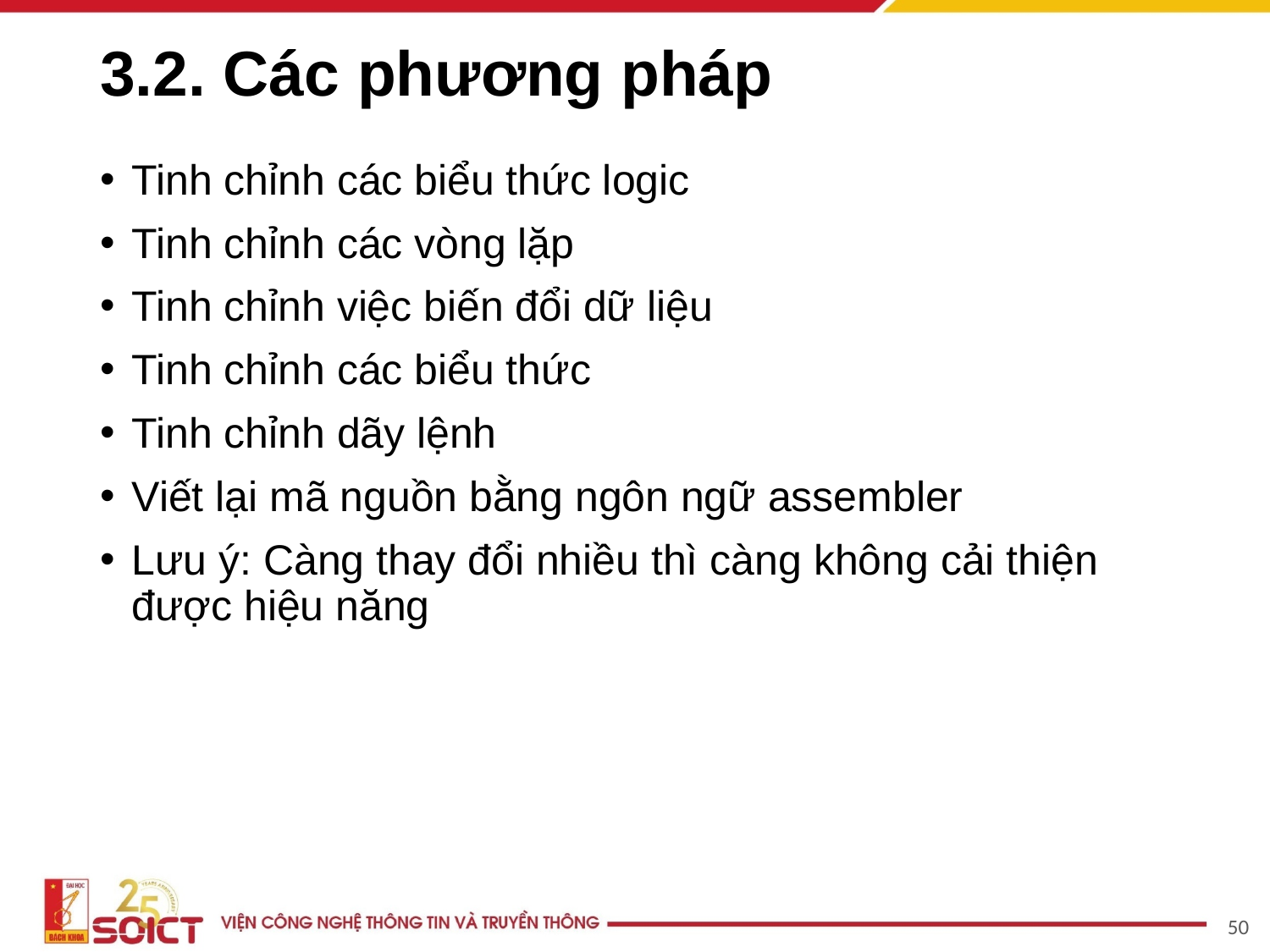

# 3.2. Các phương pháp
Tinh chỉnh các biểu thức logic
Tinh chỉnh các vòng lặp
Tinh chỉnh việc biến đổi dữ liệu
Tinh chỉnh các biểu thức
Tinh chỉnh dãy lệnh
Viết lại mã nguồn bằng ngôn ngữ assembler
Lưu ý: Càng thay đổi nhiều thì càng không cải thiện được hiệu năng
50